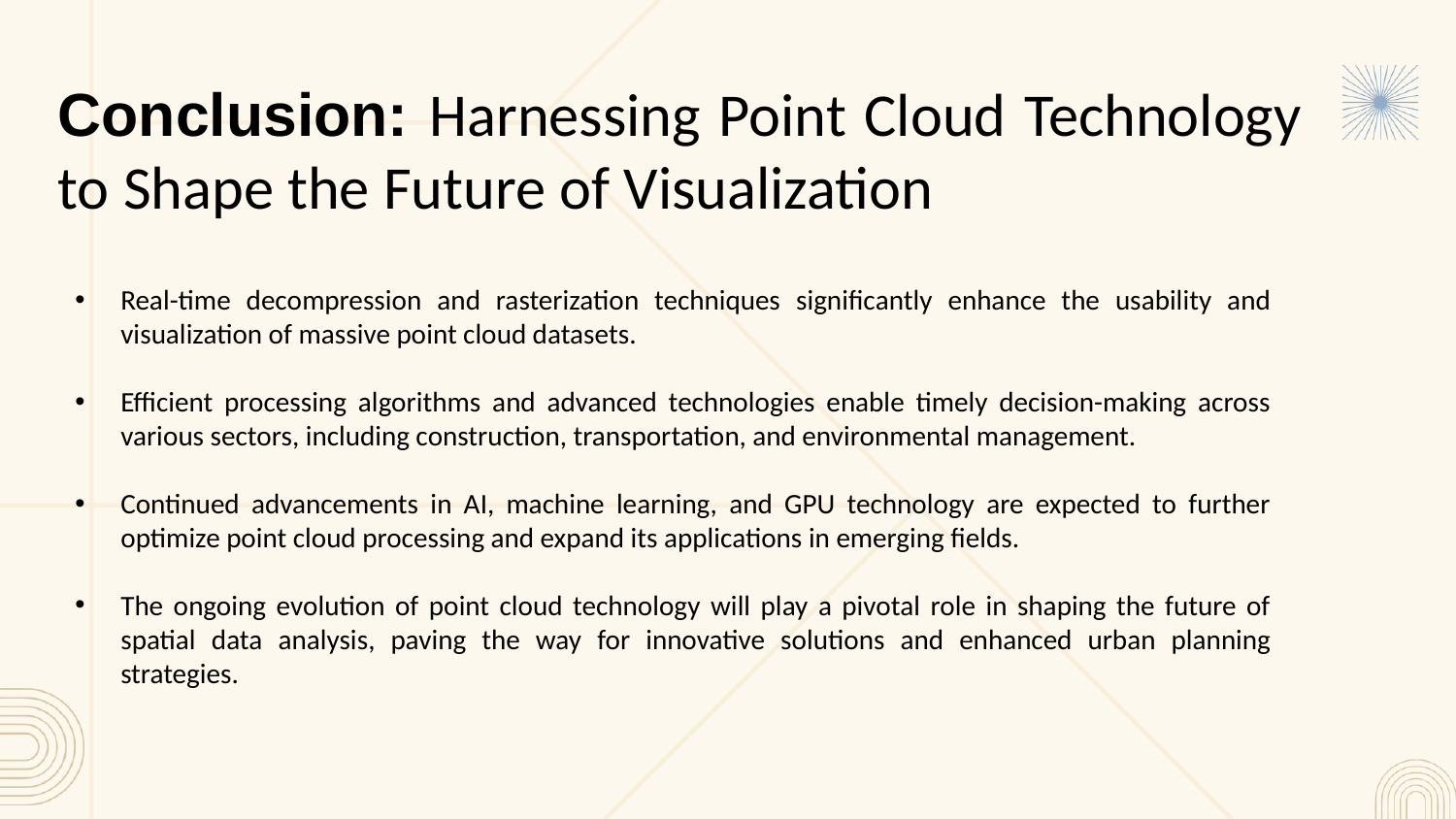

Conclusion: Harnessing Point Cloud Technology to Shape the Future of Visualization
Real-time decompression and rasterization techniques significantly enhance the usability and visualization of massive point cloud datasets.

Efficient processing algorithms and advanced technologies enable timely decision-making across various sectors, including construction, transportation, and environmental management.

Continued advancements in AI, machine learning, and GPU technology are expected to further optimize point cloud processing and expand its applications in emerging fields.

The ongoing evolution of point cloud technology will play a pivotal role in shaping the future of spatial data analysis, paving the way for innovative solutions and enhanced urban planning strategies.